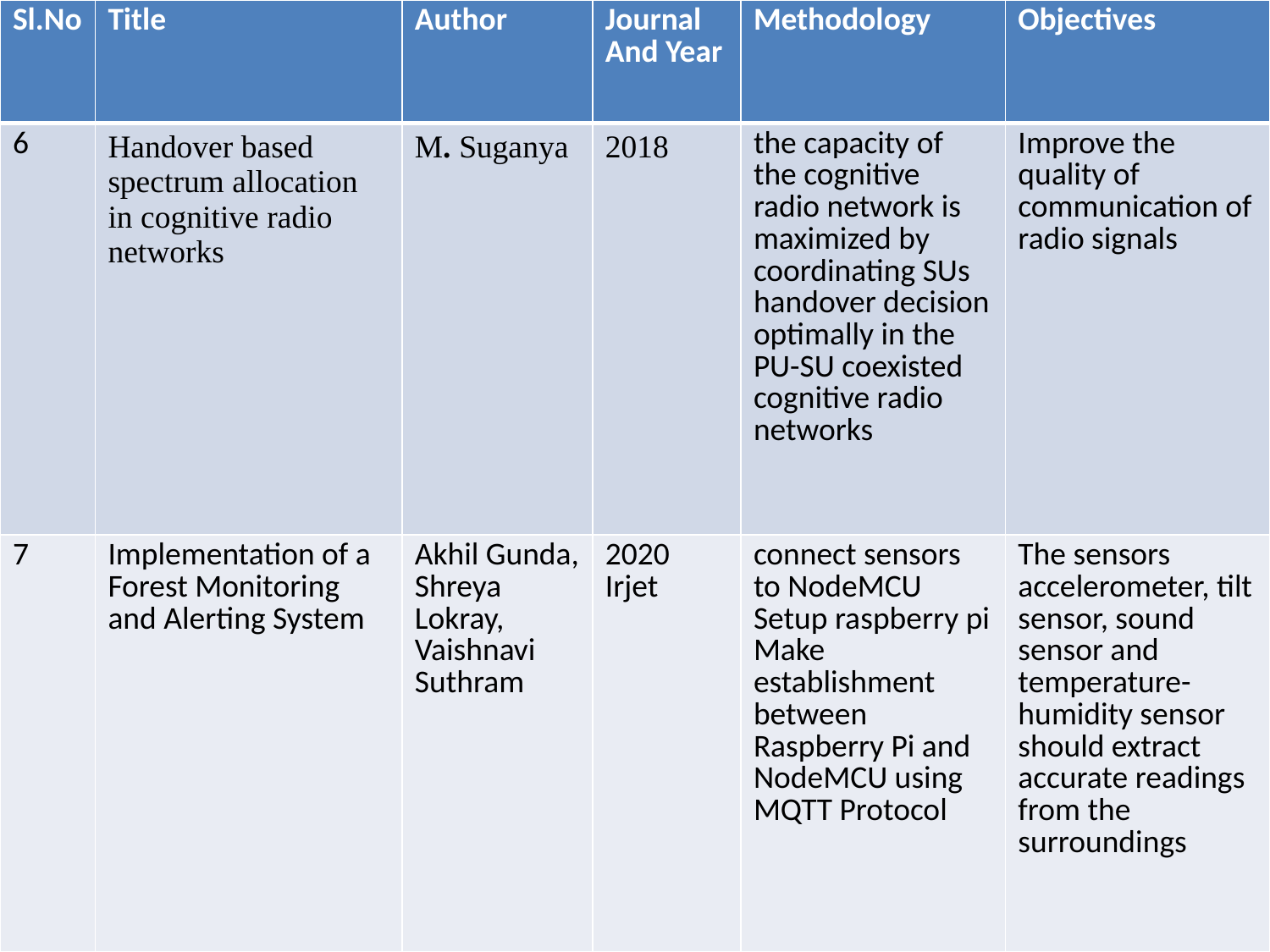

| Sl.No | Title | Author | Journal And Year | Methodology | Objectives |
| --- | --- | --- | --- | --- | --- |
| 6 | Handover based spectrum allocation in cognitive radio networks | M. Suganya | 2018 | the capacity of the cognitive radio network is maximized by coordinating SUs handover decision optimally in the PU-SU coexisted cognitive radio networks | Improve the quality of communication of radio signals |
| 7 | Implementation of a Forest Monitoring and Alerting System | Akhil Gunda, Shreya Lokray, Vaishnavi Suthram | 2020 Irjet | connect sensors to NodeMCU Setup raspberry pi Make establishment between Raspberry Pi and NodeMCU using MQTT Protocol | The sensors accelerometer, tilt sensor, sound sensor and temperature-humidity sensor should extract accurate readings from the surroundings |